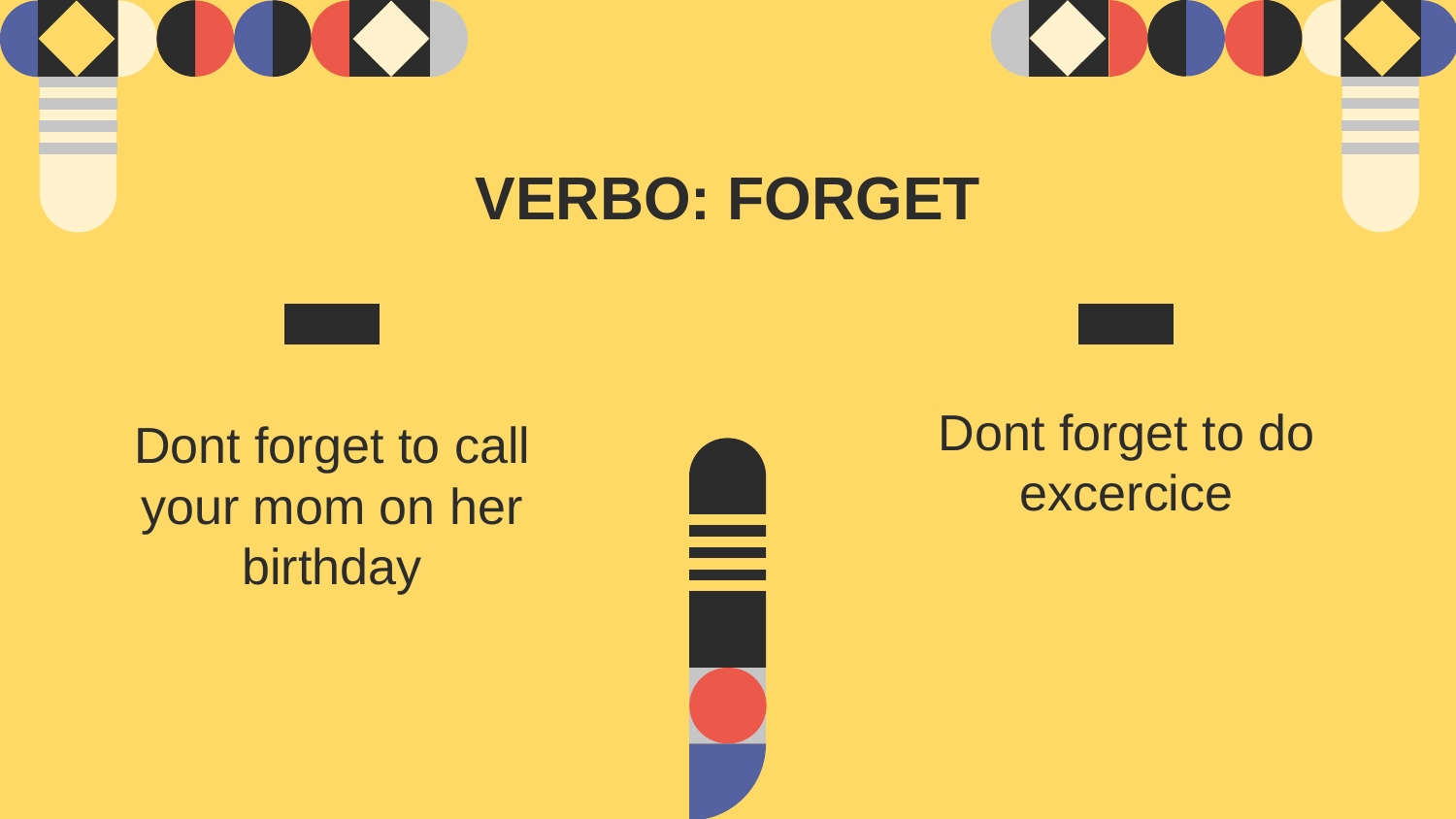

# VERBO: FORGET
List 1
List 2
Dont forget to do excercice
Dont forget to call your mom on her birthday